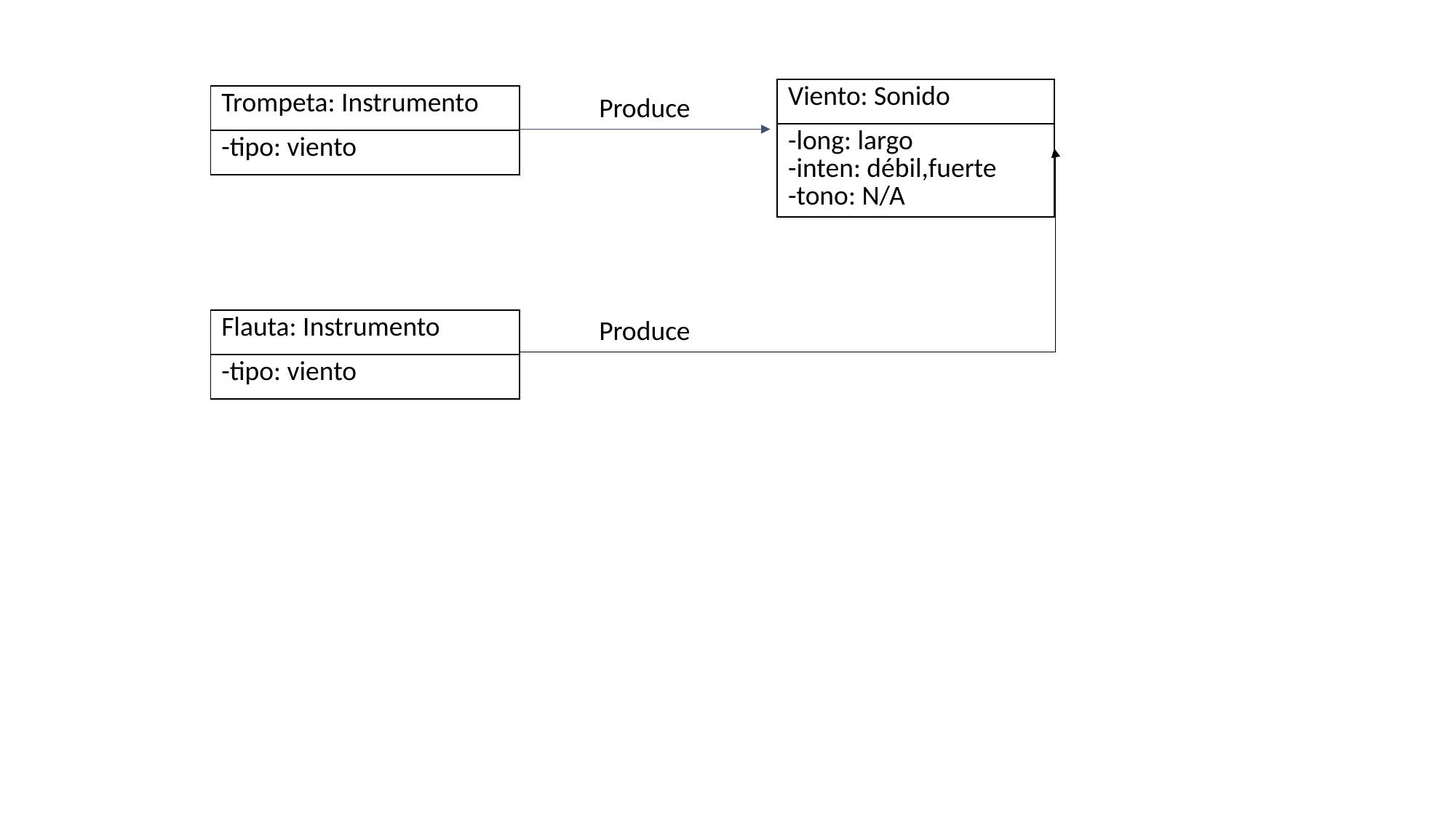

| Viento: Sonido |
| --- |
| -long: largo -inten: débil,fuerte -tono: N/A |
Produce
| Trompeta: Instrumento |
| --- |
| -tipo: viento |
Produce
| Flauta: Instrumento |
| --- |
| -tipo: viento |